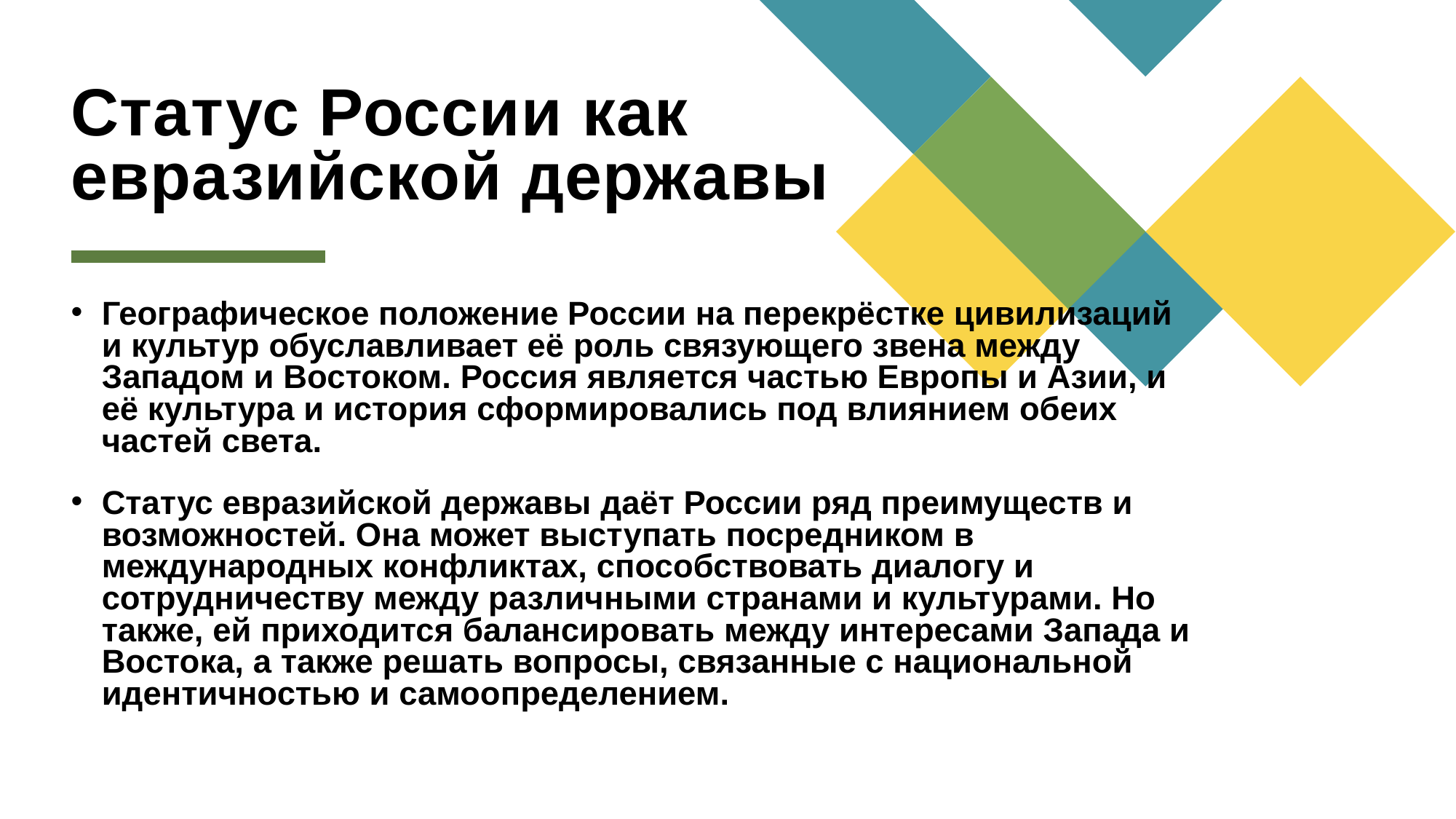

# Статус России как евразийской державы
Географическое положение России на перекрёстке цивилизаций и культур обуславливает её роль связующего звена между Западом и Востоком. Россия является частью Европы и Азии, и её культура и история сформировались под влиянием обеих частей света.
Статус евразийской державы даёт России ряд преимуществ и возможностей. Она может выступать посредником в международных конфликтах, способствовать диалогу и сотрудничеству между различными странами и культурами. Но также, ей приходится балансировать между интересами Запада и Востока, а также решать вопросы, связанные с национальной идентичностью и самоопределением.